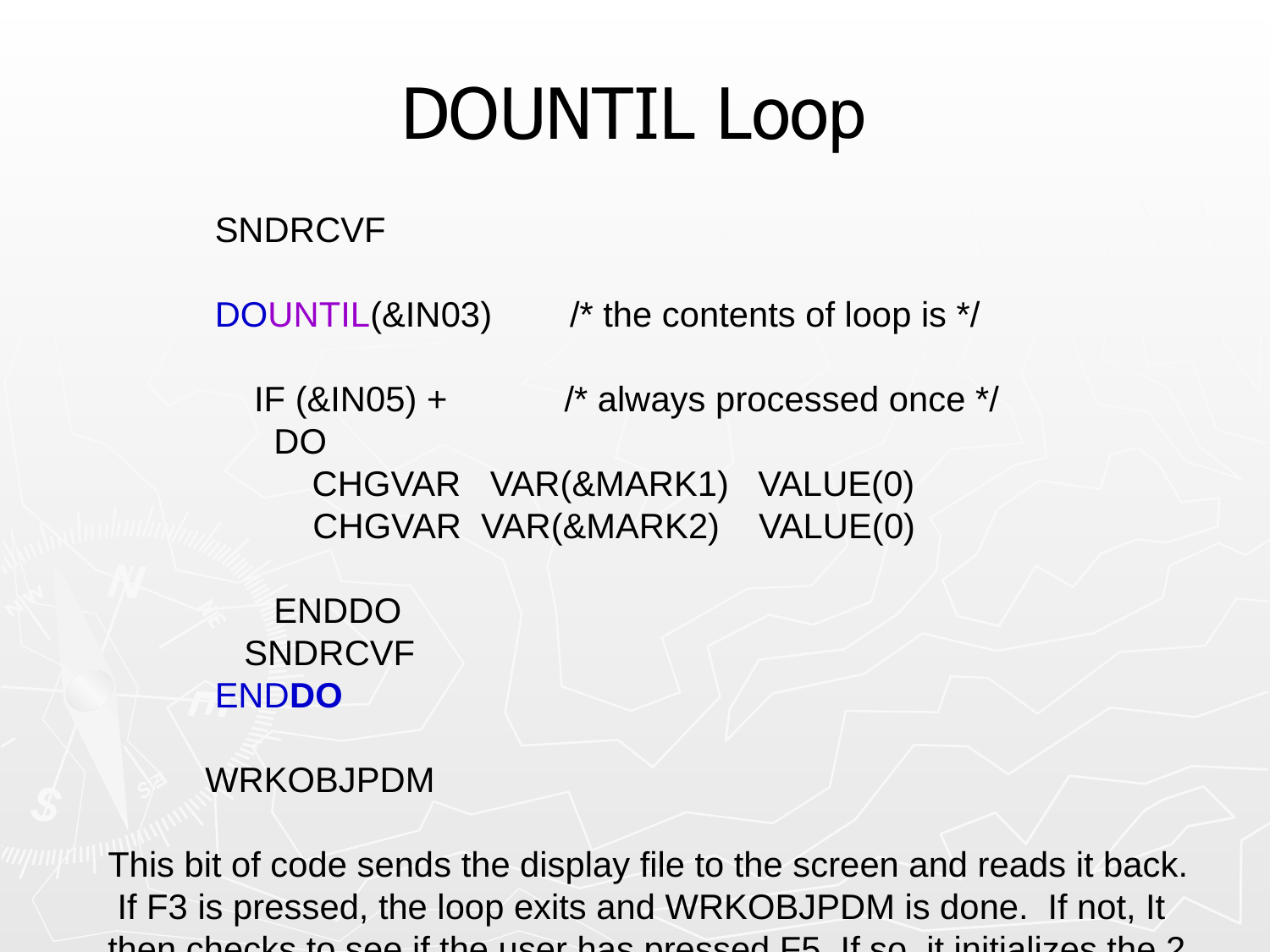

DOUNTIL Loop
           SNDRCVF

           DOUNTIL(&IN03)        /* the contents of loop is */
	  IF (&IN05) +            /* always processed once */
	    DO
                     CHGVAR   VAR(&MARK1)   VALUE(0)
	        CHGVAR  VAR(&MARK2)    VALUE(0)
	    ENDDO
              SNDRCVF
           ENDDO

          WRKOBJPDM

This bit of code sends the display file to the screen and reads it back.  If F3 is pressed, the loop exits and WRKOBJPDM is done.  If not, It then checks to see if the user has pressed F5. If so, it initializes the 2 fields MARK1 and MARK2 and redisplays the screen.